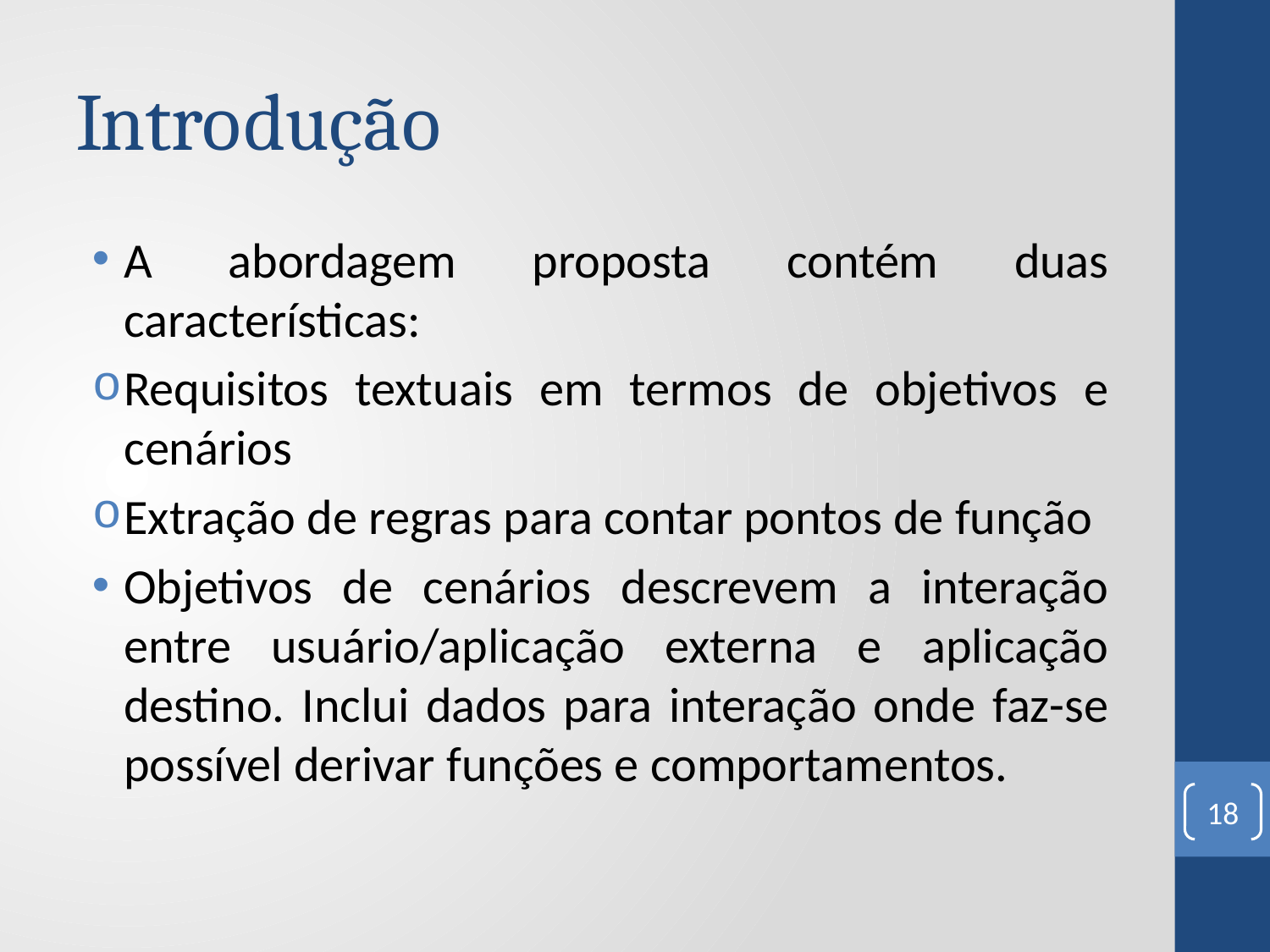

# Introdução
A abordagem proposta contém duas características:
Requisitos textuais em termos de objetivos e cenários
Extração de regras para contar pontos de função
Objetivos de cenários descrevem a interação entre usuário/aplicação externa e aplicação destino. Inclui dados para interação onde faz-se possível derivar funções e comportamentos.

18